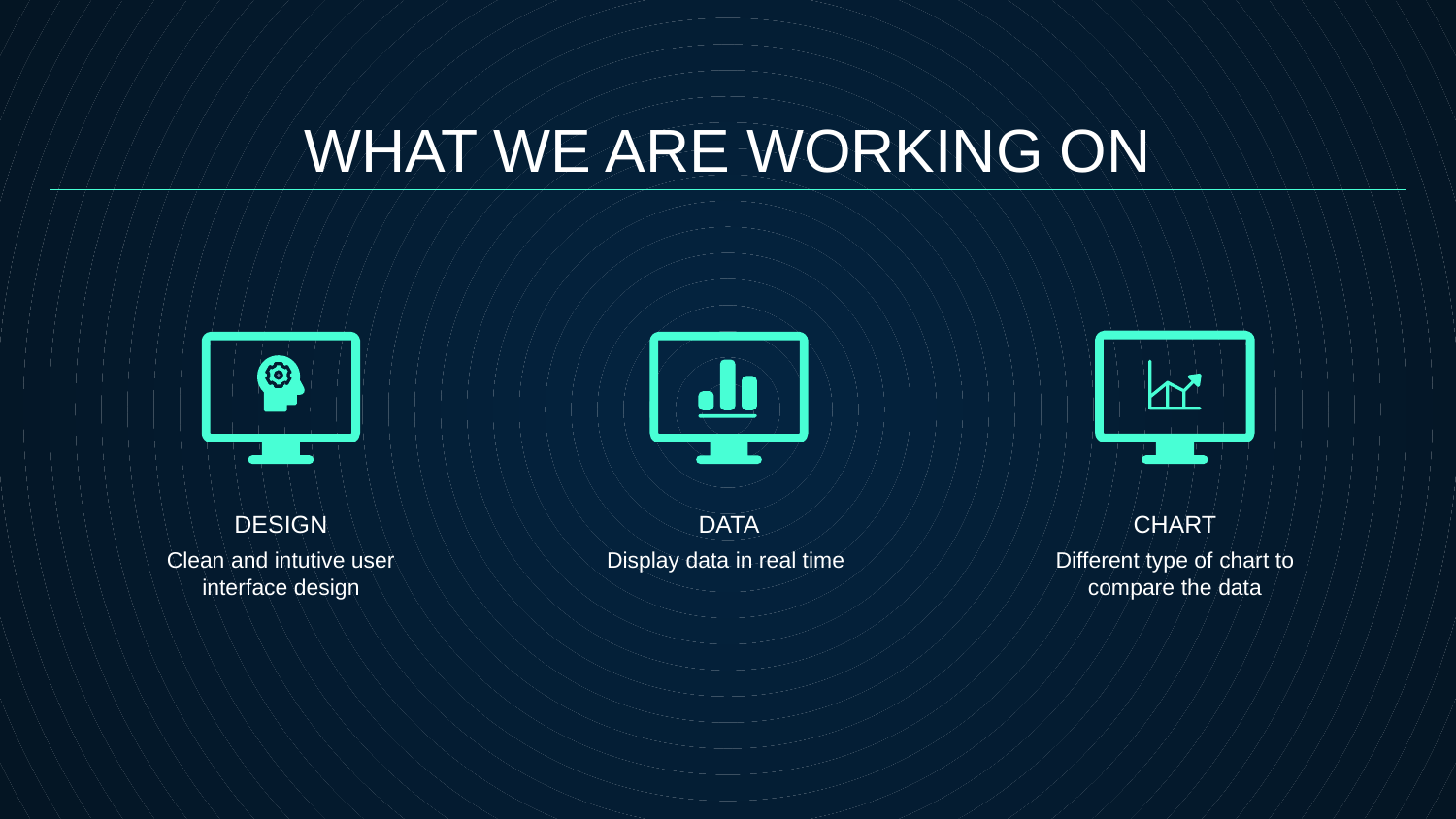

WHAT WE ARE WORKING ON

# DESIGN
DATA
CHART
Clean and intutive user interface design
Display data in real time
Different type of chart to compare the data